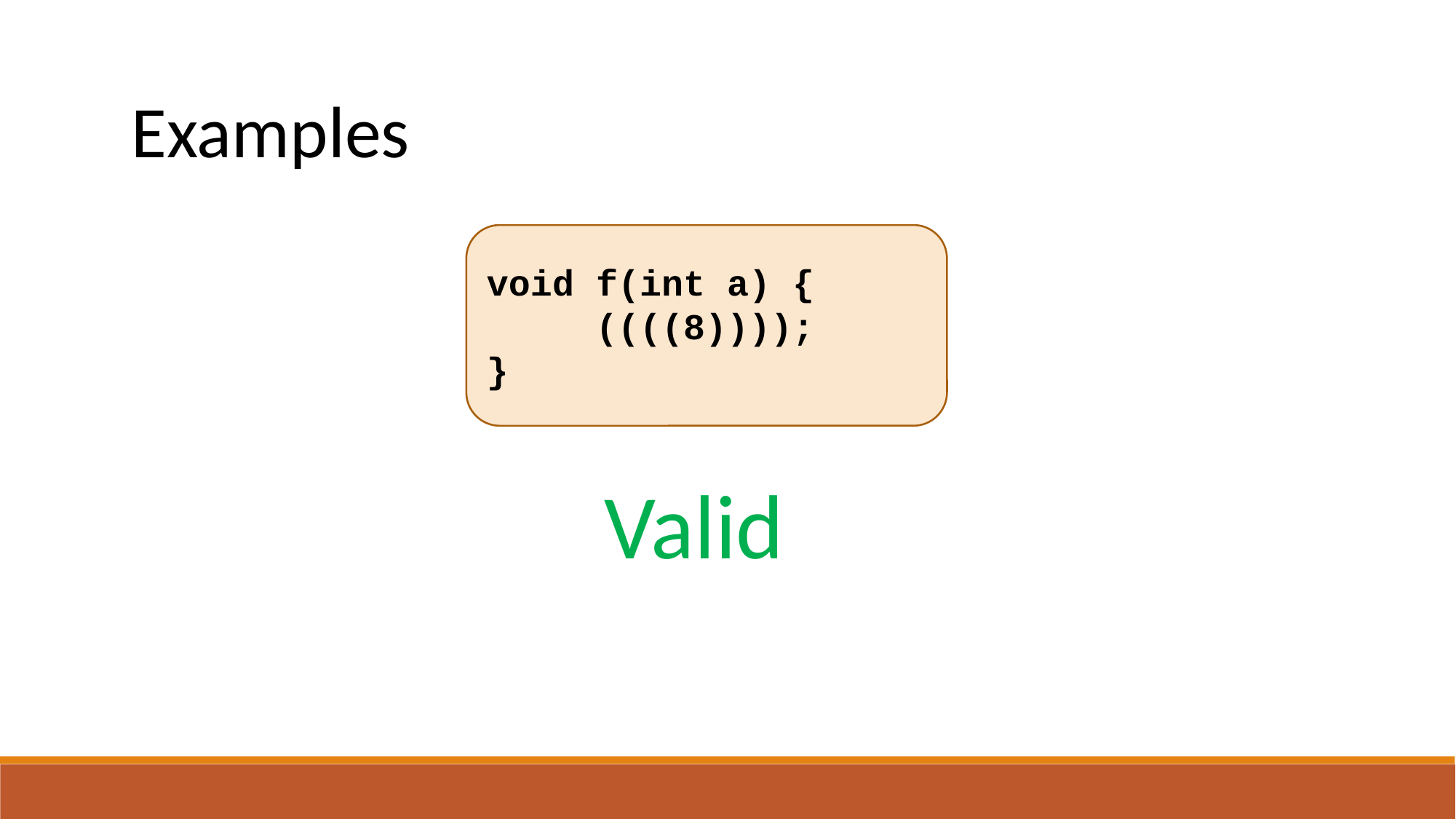

Examples
void f(int a) {
	((((8))));
}
Valid